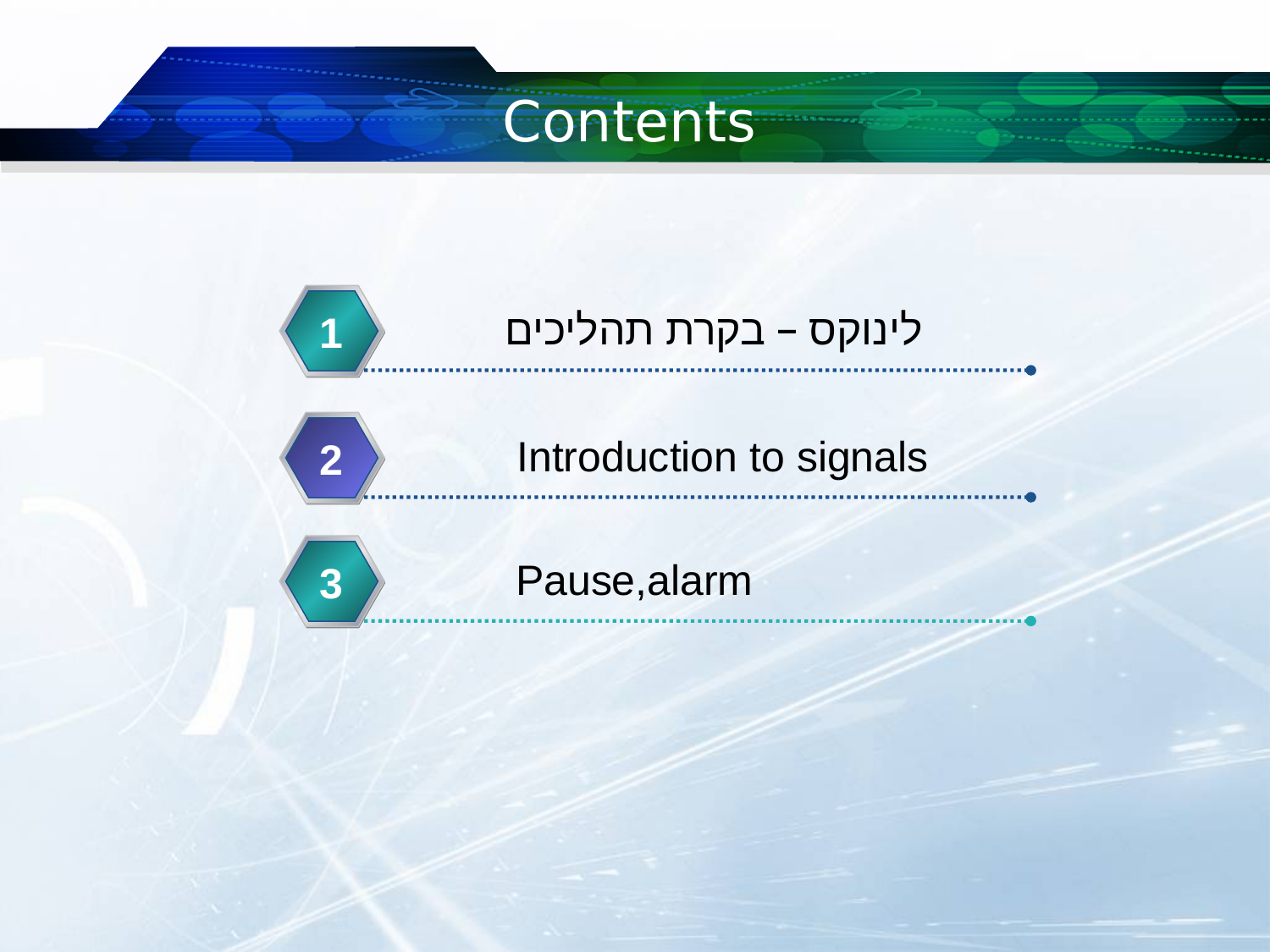

# Contents

לינוקס – בקרת תהליכים
1

Introduction to signals
2

Pause,alarm
3
3